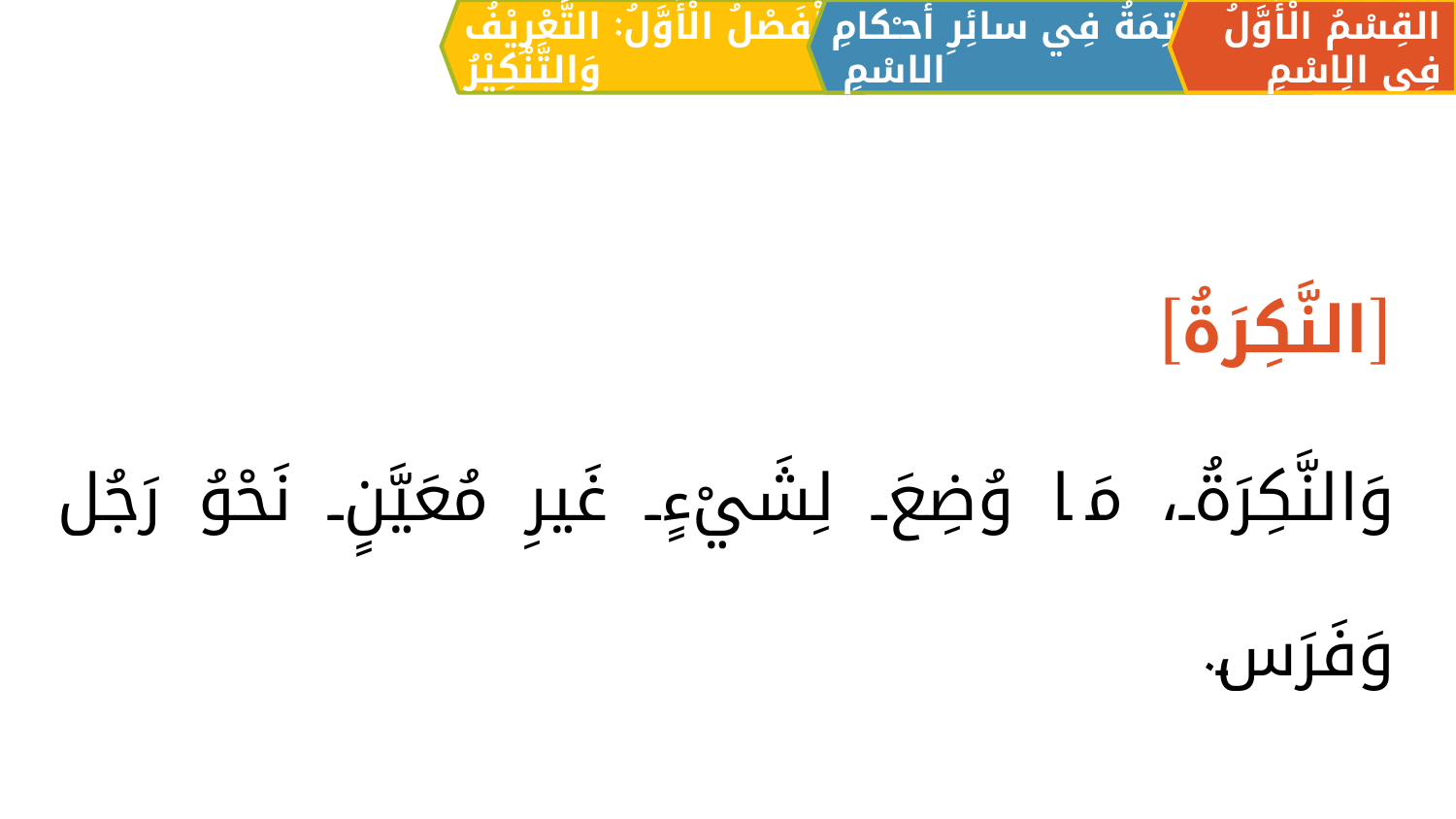

الْفَصْلُ الْأَوَّلُ: التَّعْرِيْفُ وَالتَّنْكِيْرُ
القِسْمُ الْأَوَّلُ فِي الِاسْمِ
الْخَاتِمَةُ فِي سائِرِ أحـْكامِ الاسْمِ
[النَّكِرَةُ]
وَالنَّكِرَةُ، مَا وُضِعَ لِشَيْءٍ غَيرِ مُعَيَّنٍ نَحْوُ رَجُل وَفَرَس.